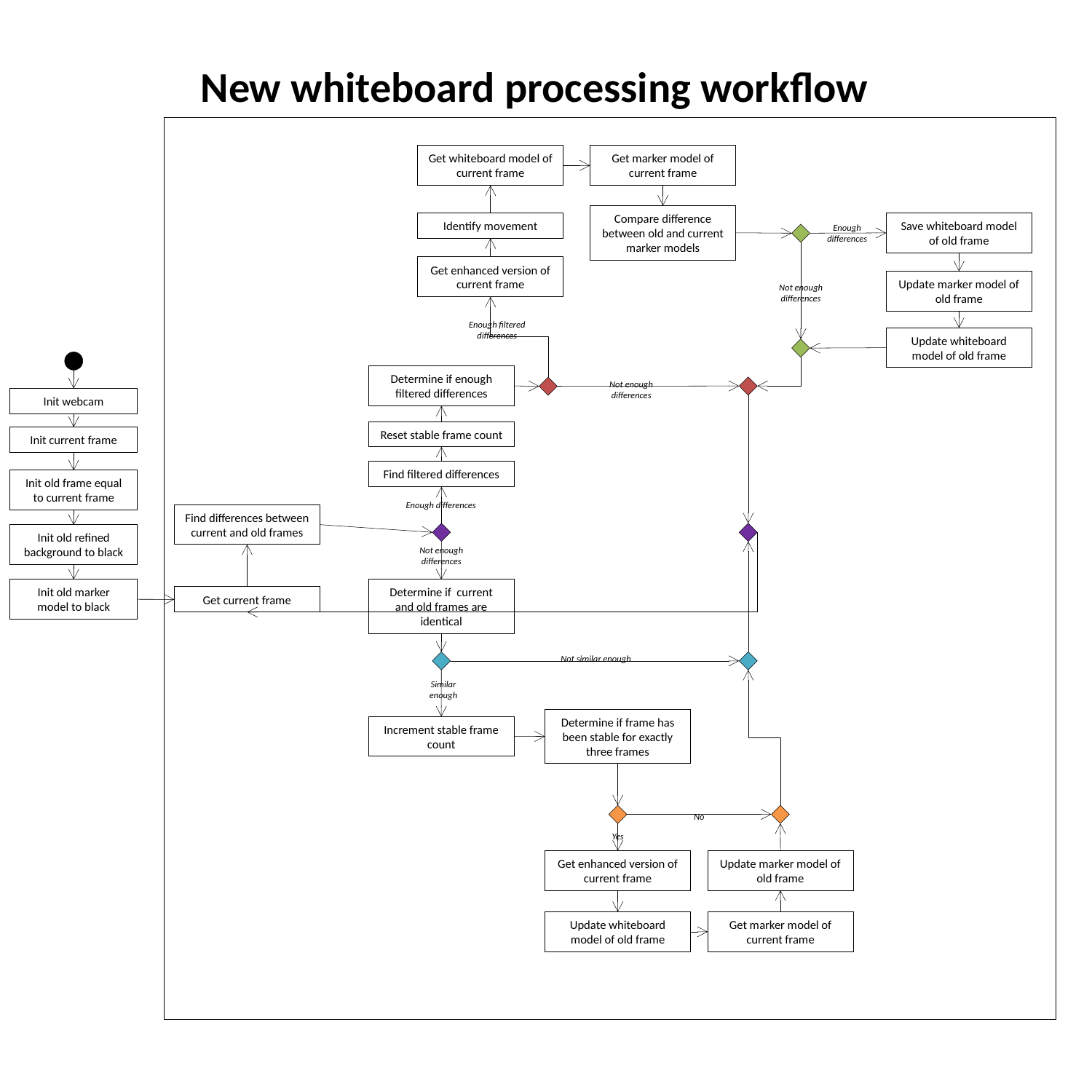

New whiteboard processing workflow

Get whiteboard model of current frame
Get marker model of current frame
Compare difference between old and current marker models
Identify movement
Save whiteboard model of old frame
Enough differences

Get enhanced version of current frame
Update marker model of old frame
Not enough differences
Enough filtered differences
Update whiteboard model of old frame

Determine if enough filtered differences
Not enough differences

Init webcam
Reset stable frame count
Init current frame
Find filtered differences
Init old frame equal to current frame
Enough differences
Find differences between current and old frames

Init old refined background to black
Not enough differences
Init old marker model to black
Determine if  current and old frames are identical
Get current frame
Not similar enough

Similar enough
Determine if frame has been stable for exactly three frames
Increment stable frame count

No

Yes
Get enhanced version of current frame
Update marker model of old frame
Update whiteboard model of old frame
Get marker model of current frame